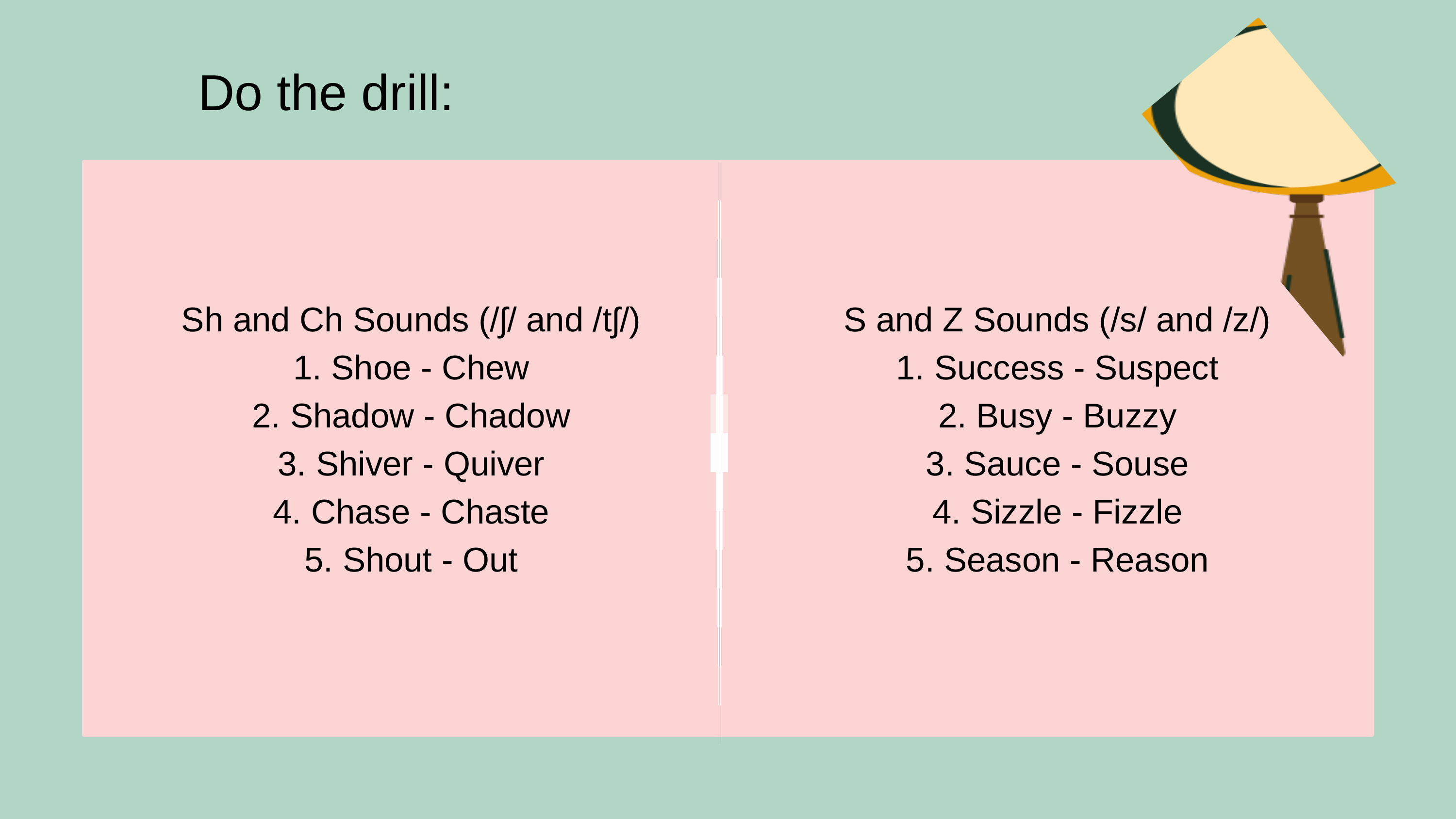

Do the drill:

Sh and Ch Sounds (/ʃ/ and /tʃ/)
1. Shoe - Chew
2. Shadow - Chadow
3. Shiver - Quiver
4. Chase - Chaste
5. Shout - Out

S and Z Sounds (/s/ and /z/)
1. Success - Suspect
2. Busy - Buzzy
3. Sauce - Souse
4. Sizzle - Fizzle
5. Season - Reason